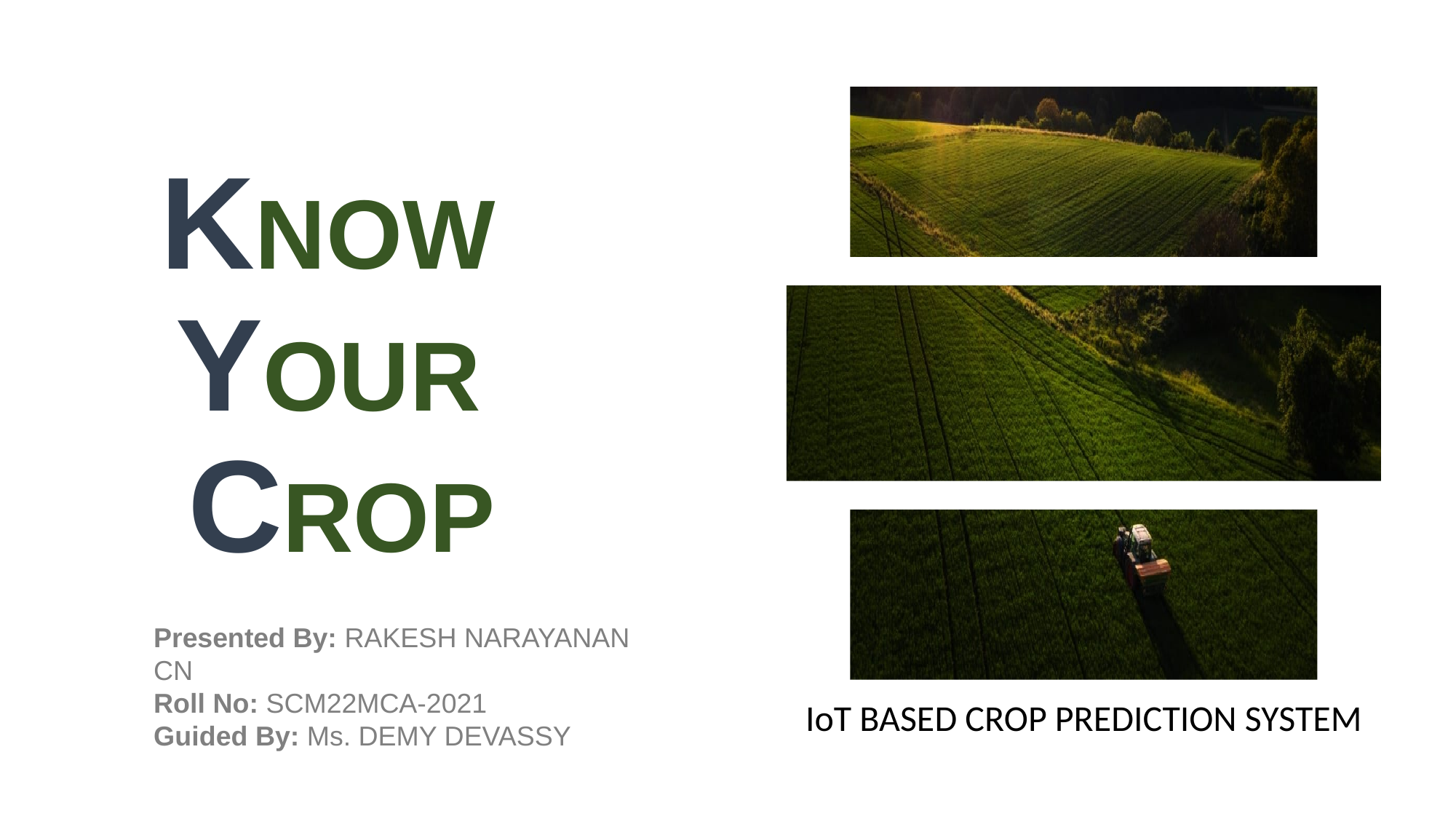

# KNOW YOUR CROP
Presented By: RAKESH NARAYANAN CN
Roll No: SCM22MCA-2021
Guided By: Ms. DEMY DEVASSY
IoT BASED CROP PREDICTION SYSTEM